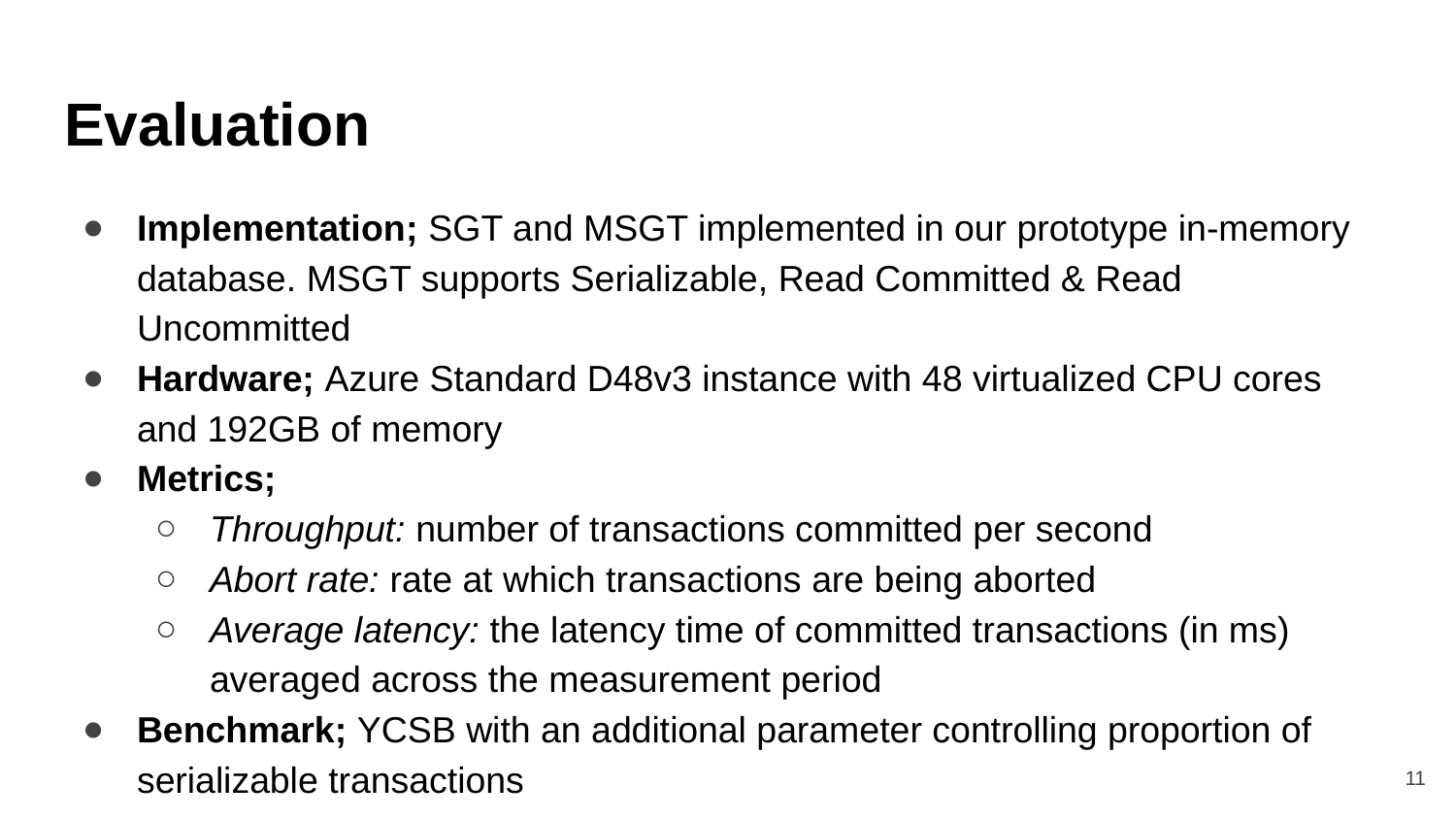

# Evaluation
Implementation; SGT and MSGT implemented in our prototype in-memory database. MSGT supports Serializable, Read Committed & Read Uncommitted
Hardware; Azure Standard D48v3 instance with 48 virtualized CPU cores and 192GB of memory
Metrics;
Throughput: number of transactions committed per second
Abort rate: rate at which transactions are being aborted
Average latency: the latency time of committed transactions (in ms) averaged across the measurement period
Benchmark; YCSB with an additional parameter controlling proportion of serializable transactions
11